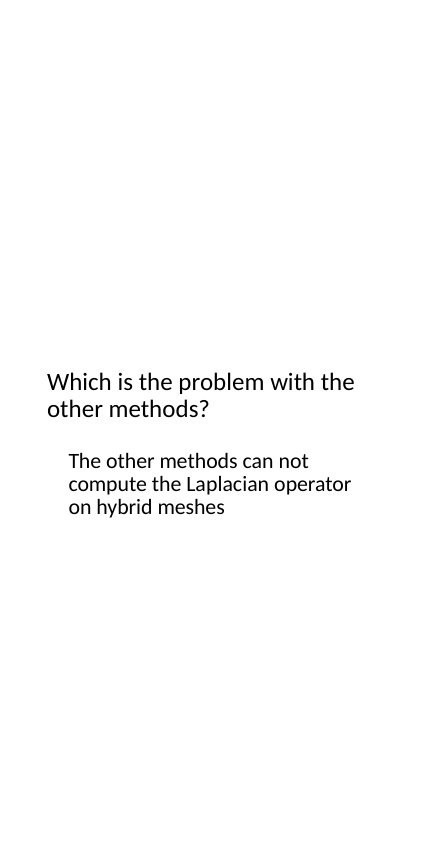

# Which is the problem with the other methods?
The other methods can not compute the Laplacian operator on hybrid meshes